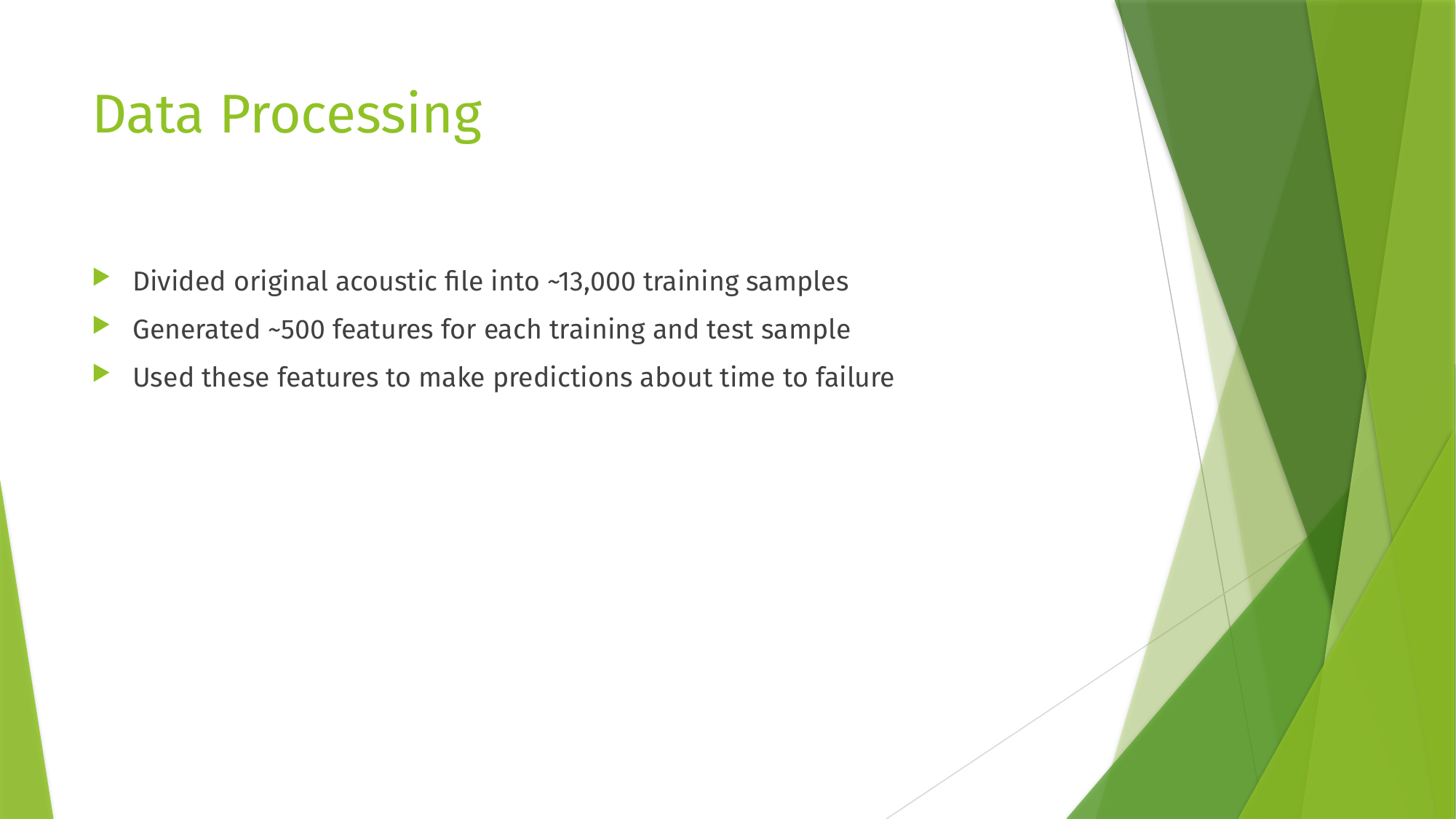

# Data Processing
Divided original acoustic file into ~13,000 training samples
Generated ~500 features for each training and test sample
Used these features to make predictions about time to failure